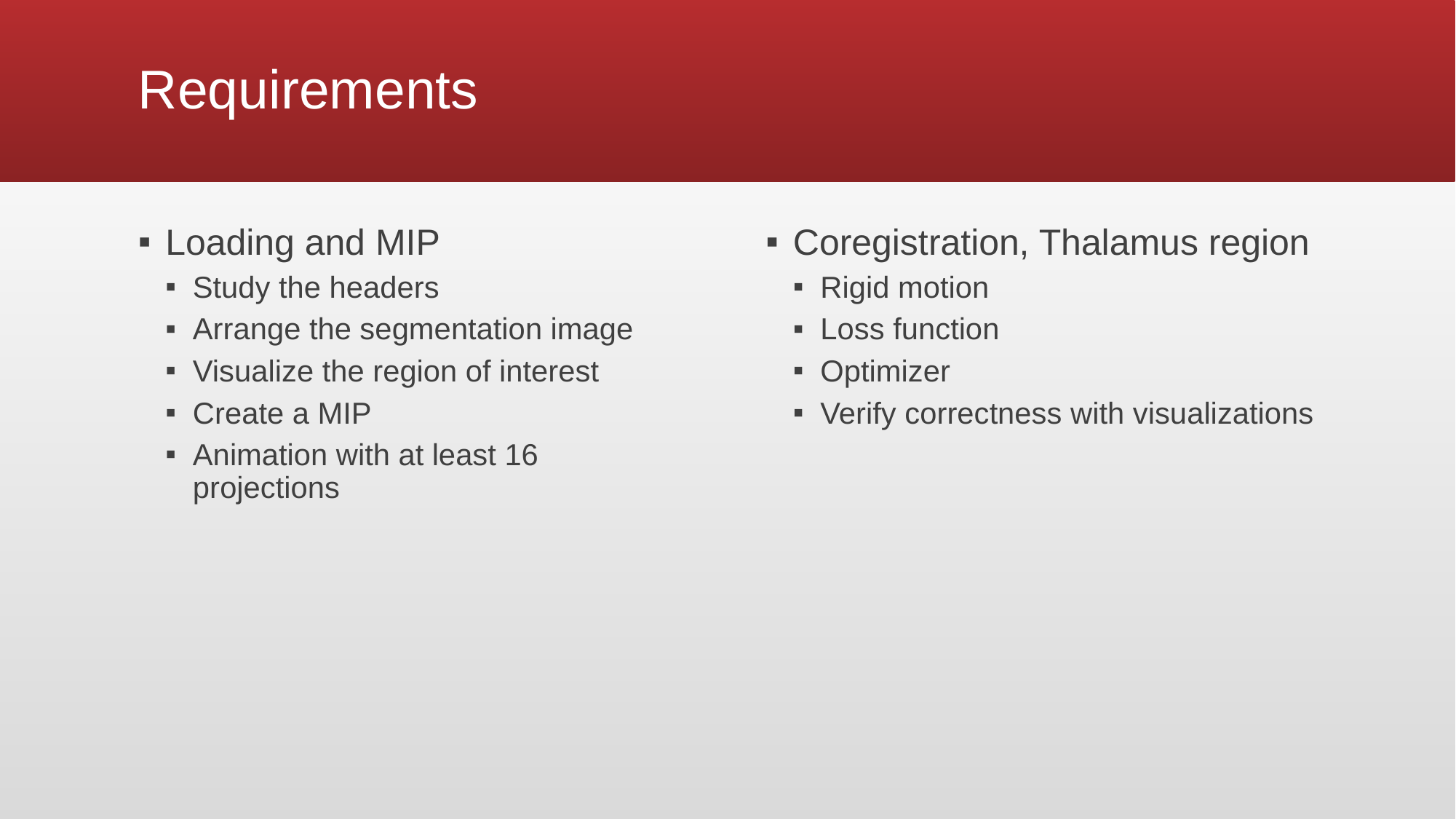

# Requirements
Loading and MIP
Study the headers
Arrange the segmentation image
Visualize the region of interest
Create a MIP
Animation with at least 16 projections
Coregistration, Thalamus region
Rigid motion
Loss function
Optimizer
Verify correctness with visualizations